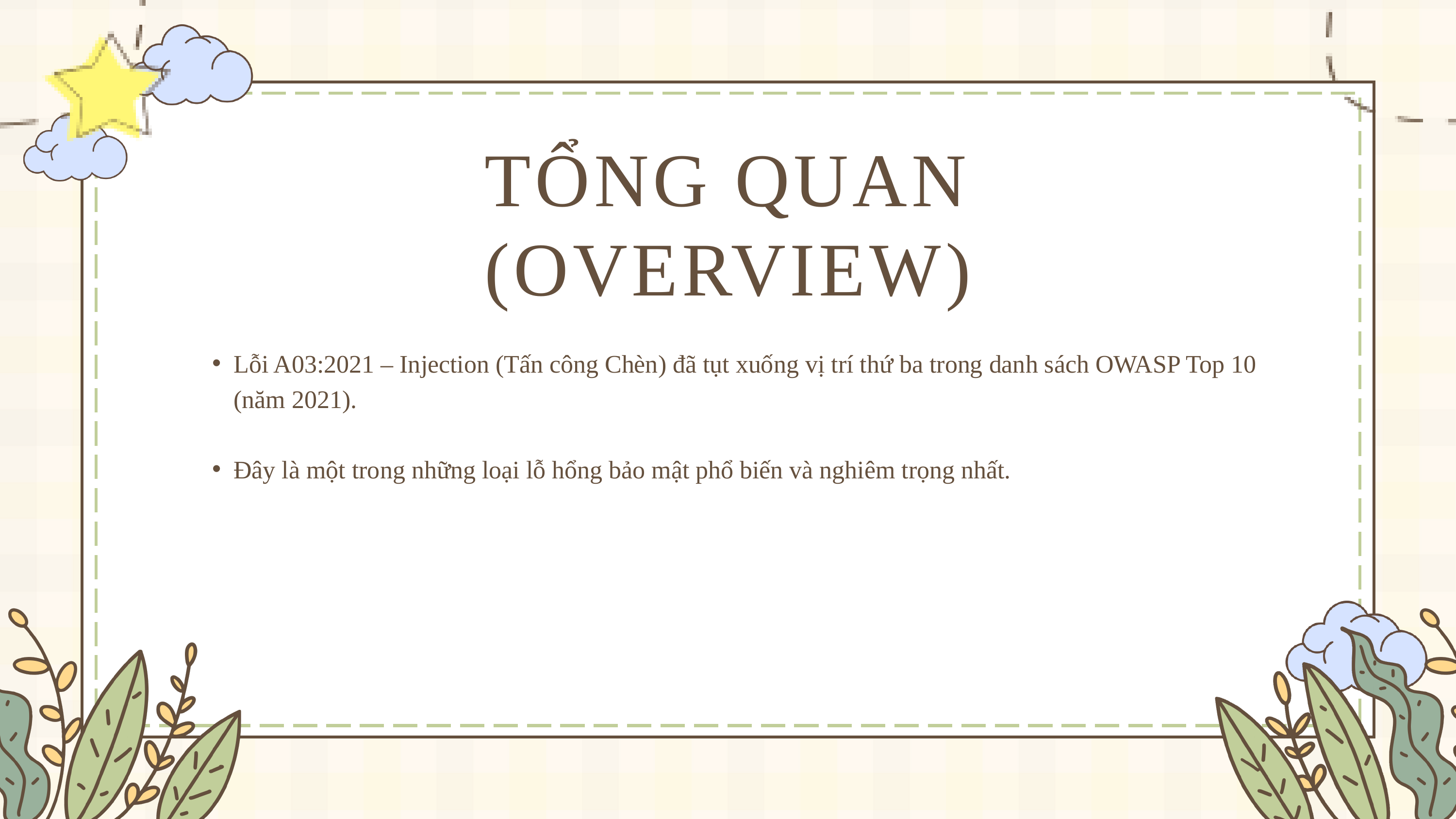

TỔNG QUAN (OVERVIEW)
Lỗi A03:2021 – Injection (Tấn công Chèn) đã tụt xuống vị trí thứ ba trong danh sách OWASP Top 10 (năm 2021).

Đây là một trong những loại lỗ hổng bảo mật phổ biến và nghiêm trọng nhất.